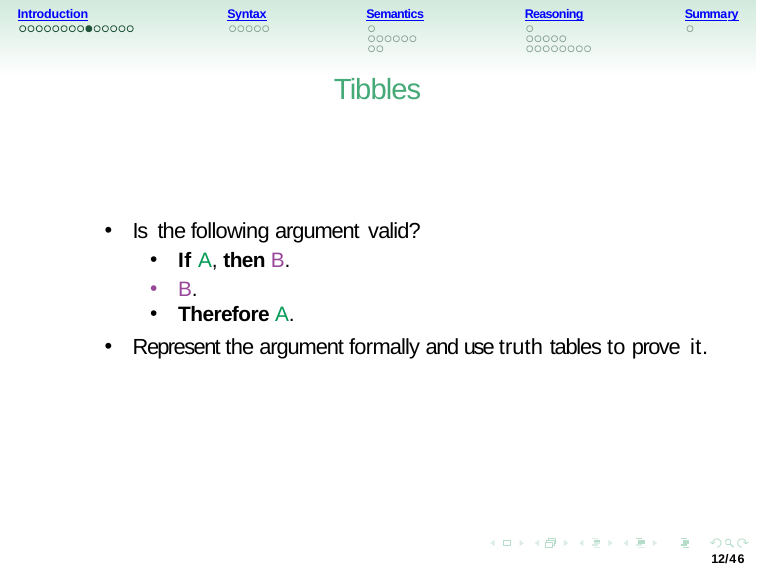

Introduction
Syntax
Semantics
Reasoning
Summary

Tibbles
Is  the following argument valid?
If A, then B.
B.
Therefore A.
Represent the argument formally and use truth tables to prove  it.

12/46